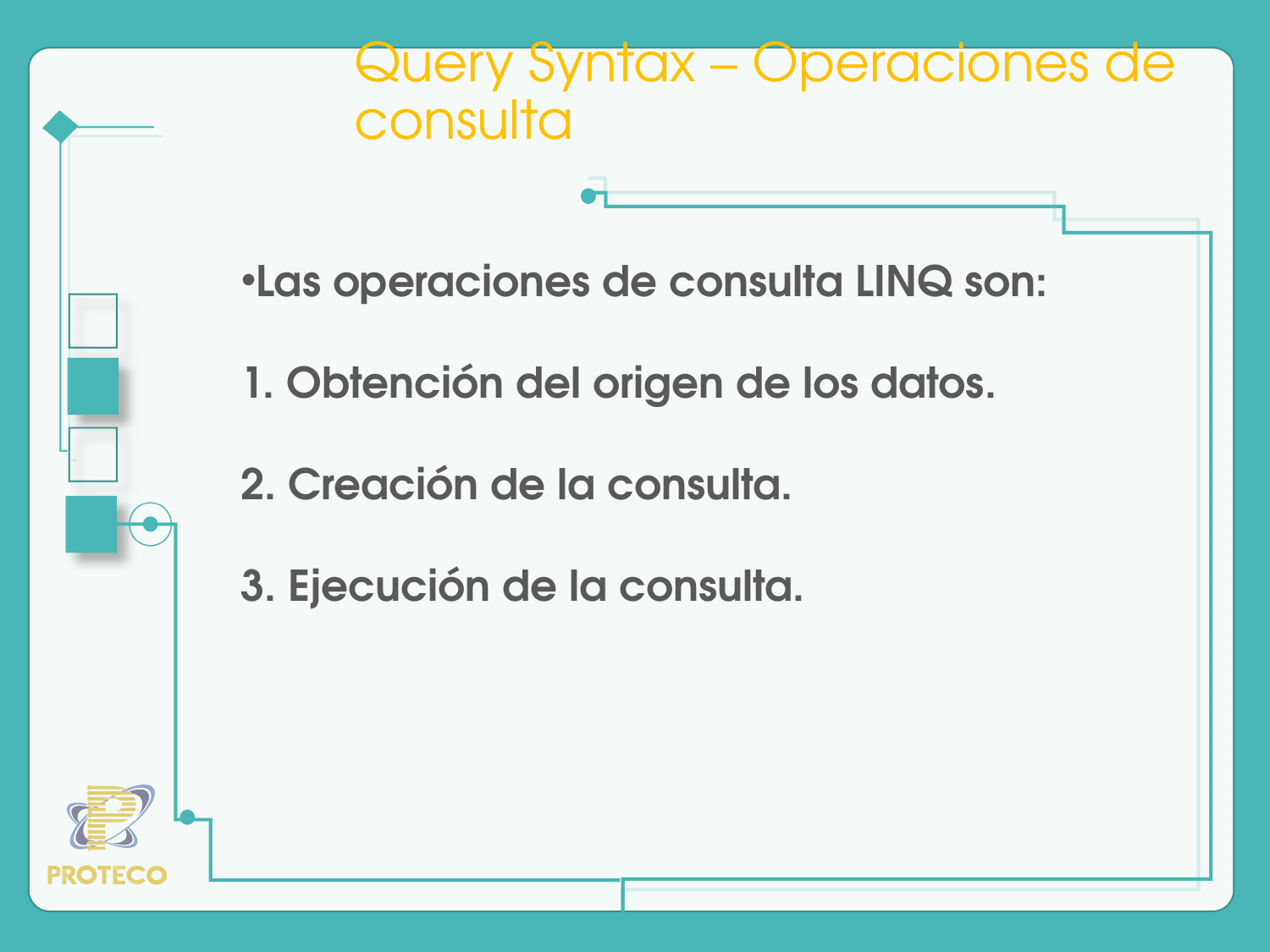

# Query Syntax – Operaciones de consulta
Las operaciones de consulta LINQ son:

1. Obtención del origen de los datos.

2. Creación de la consulta.

3. Ejecución de la consulta.